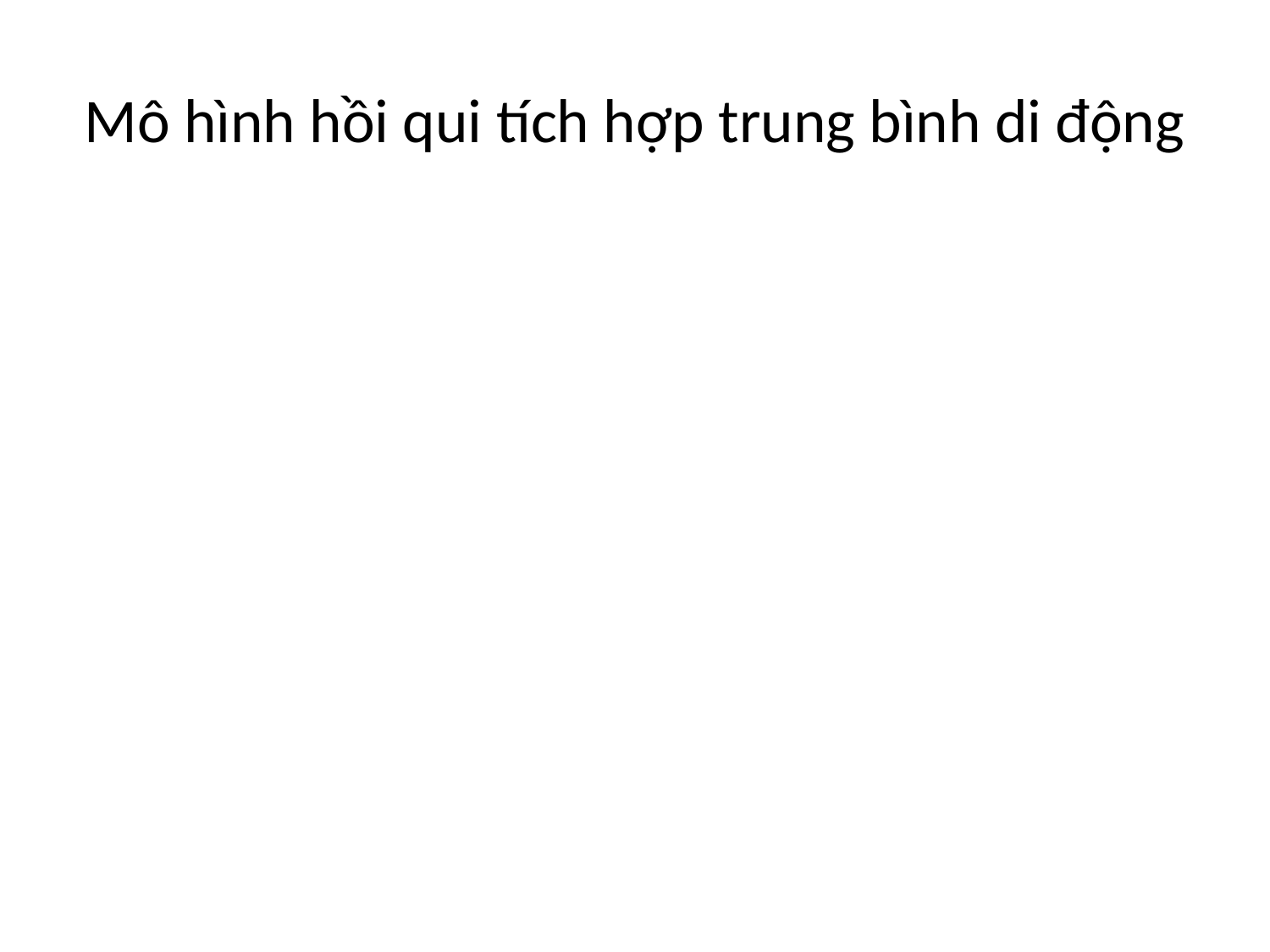

# Mô hình hồi qui tích hợp trung bình di động